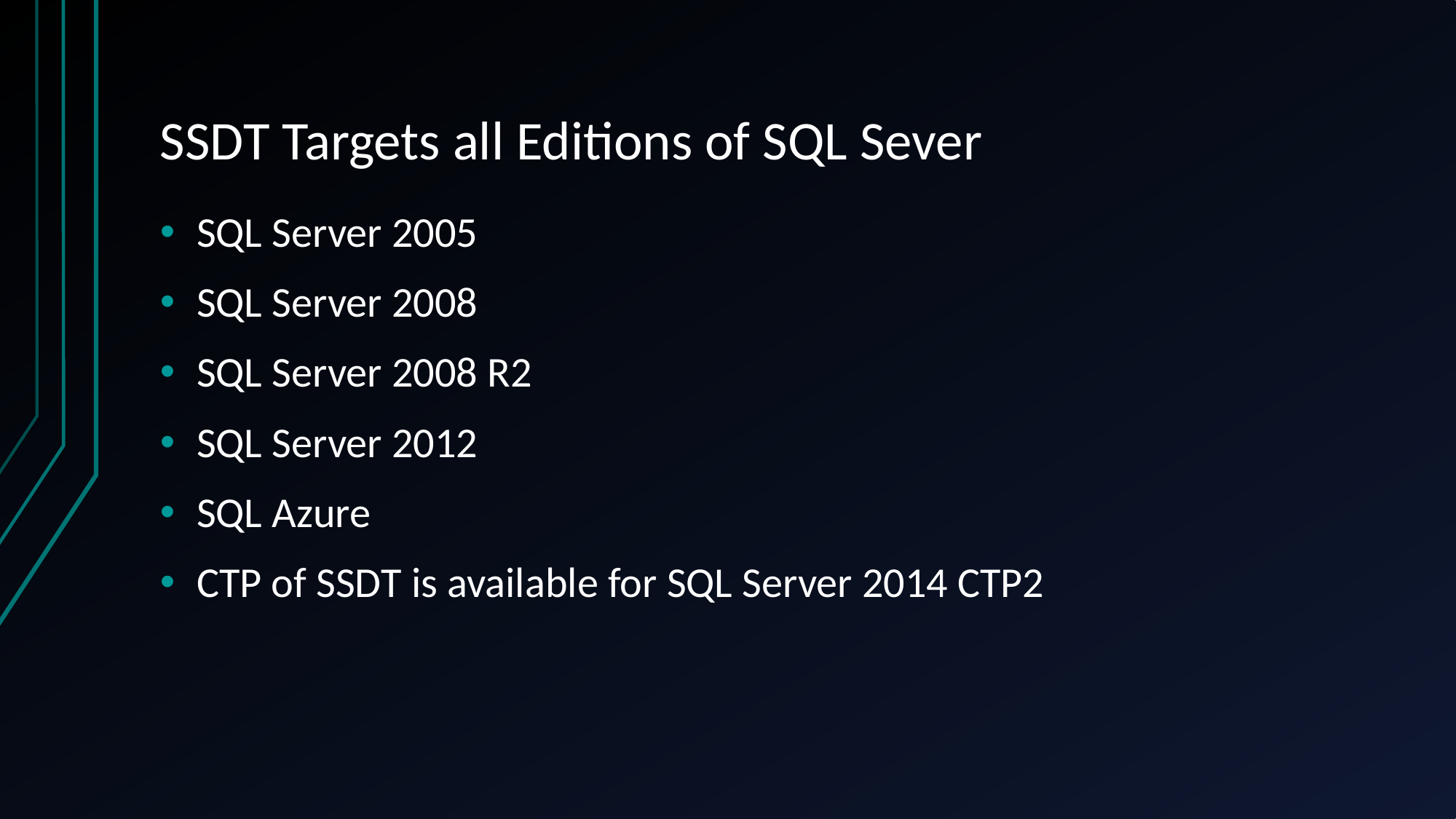

# SSDT Targets all Editions of SQL Sever
SQL Server 2005
SQL Server 2008
SQL Server 2008 R2
SQL Server 2012
SQL Azure
CTP of SSDT is available for SQL Server 2014 CTP2